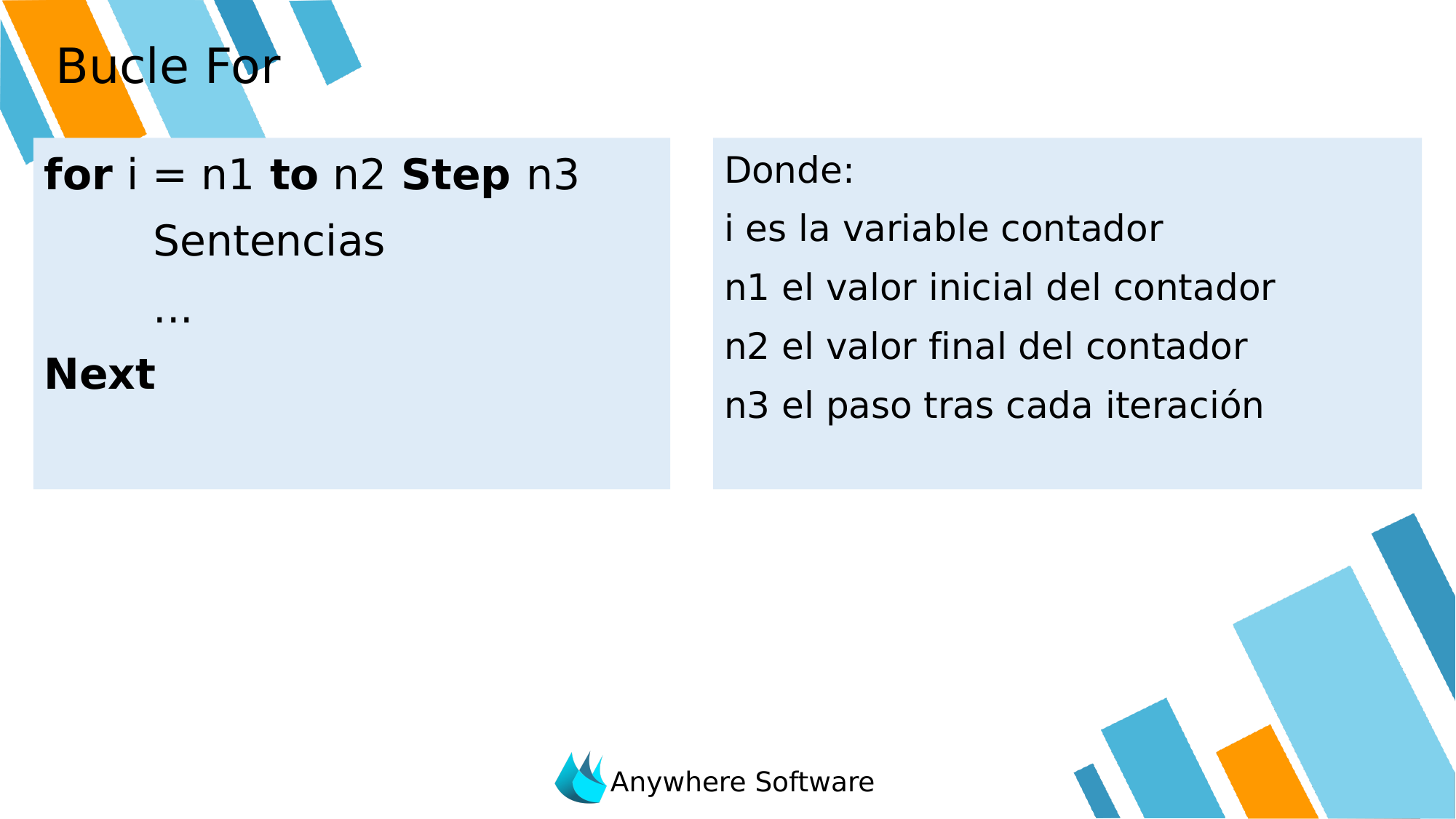

# Bucle For
for i = n1 to n2 Step n3
	Sentencias
	...
Next

Donde:
i es la variable contador
n1 el valor inicial del contador
n2 el valor final del contador
n3 el paso tras cada iteración